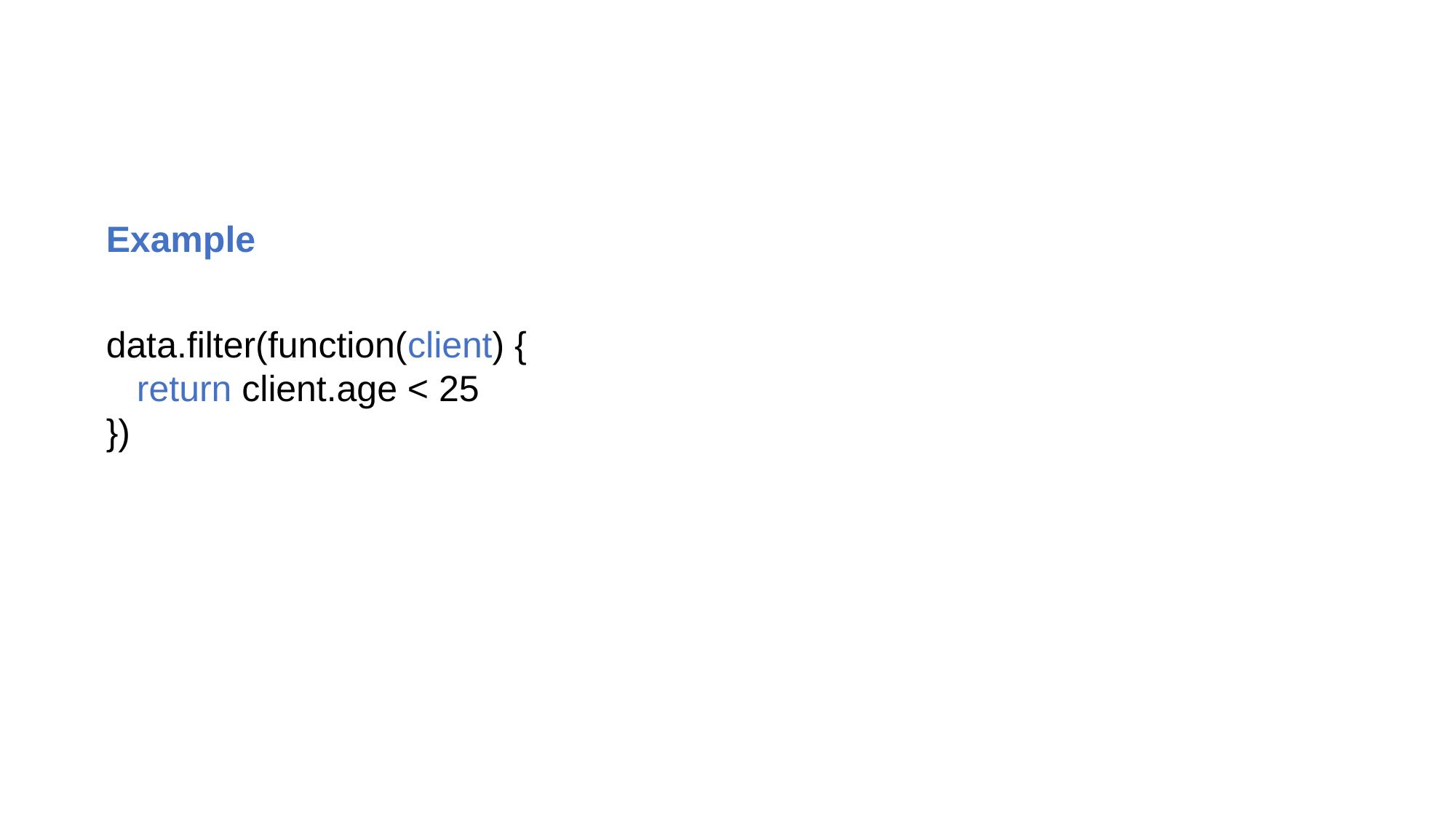

Example
data.filter(function(client) {
   return client.age < 25
})